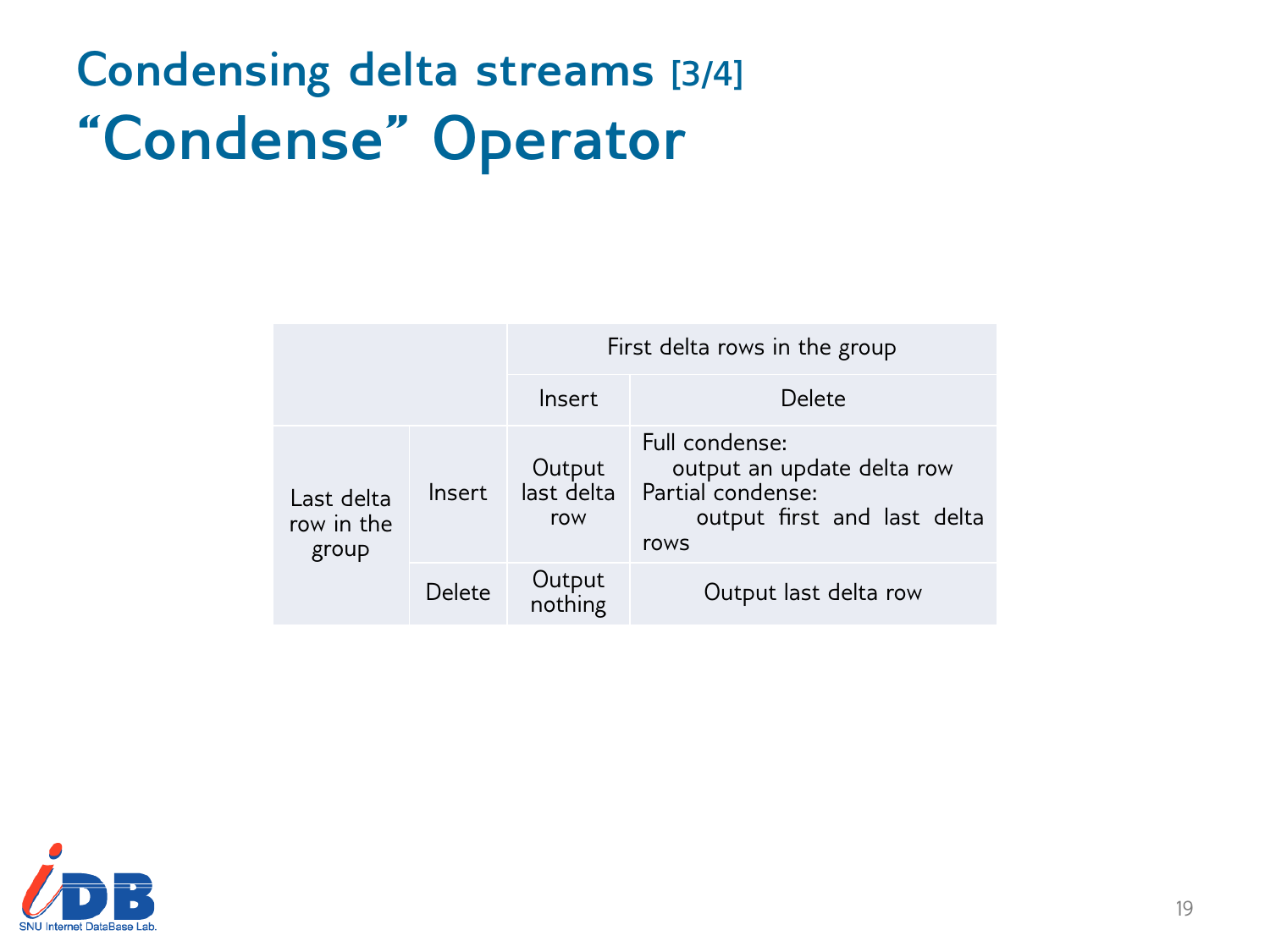

# Condensing delta streams [3/4] “Condense” Operator

|  |  | First delta rows in the group |  |
| --- | --- | --- | --- |
|  |  | Insert | Delete |
| Last delta row in the group | Insert | Output last delta row | Full condense: output an update delta row Partial condense: output first and last delta rows |
|  | Delete | Output nothing | Output last delta row |
19